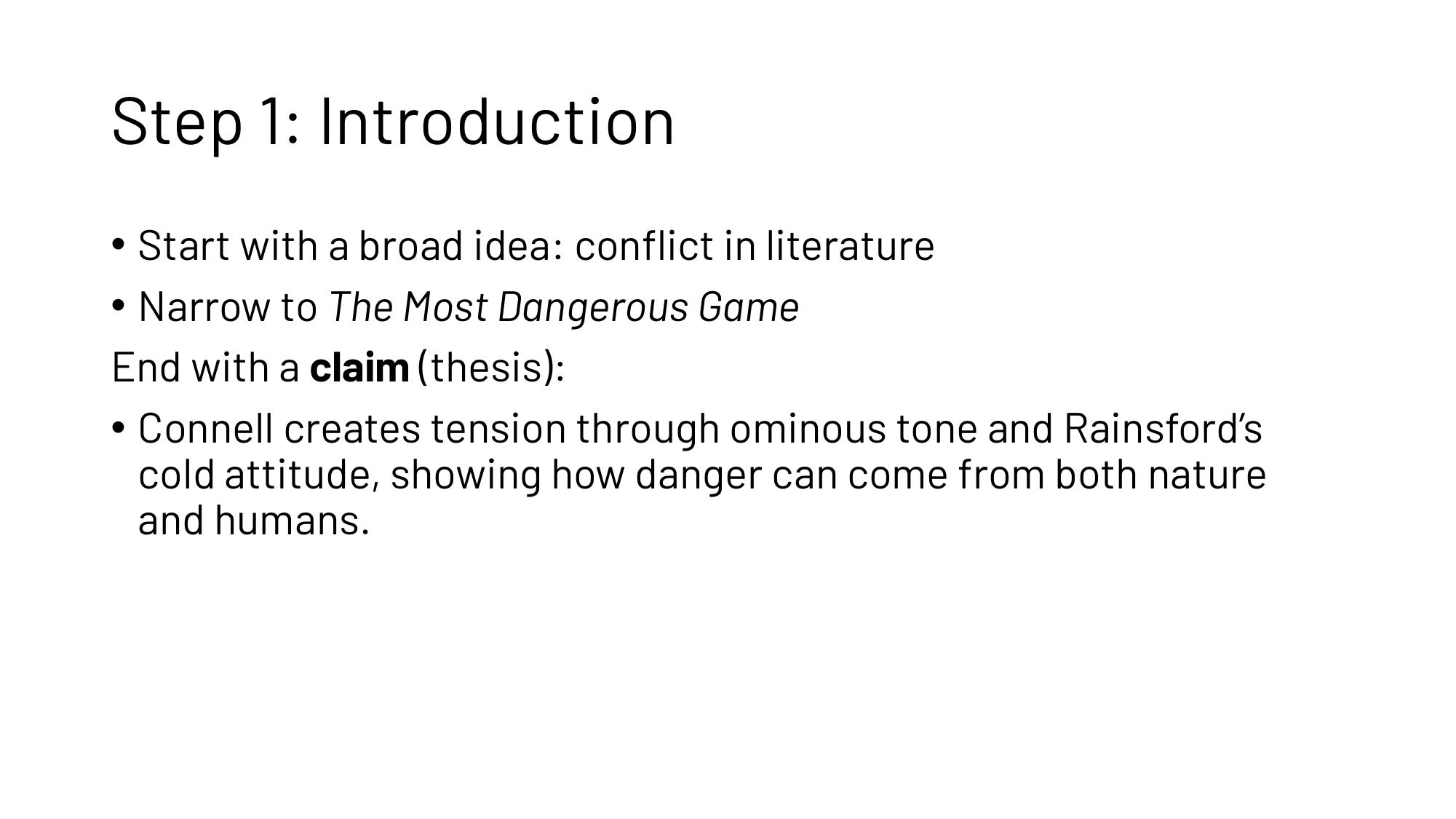

# Step 1: Introduction
Start with a broad idea: conflict in literature
Narrow to The Most Dangerous Game
End with a claim (thesis):
Connell creates tension through ominous tone and Rainsford’s cold attitude, showing how danger can come from both nature and humans.